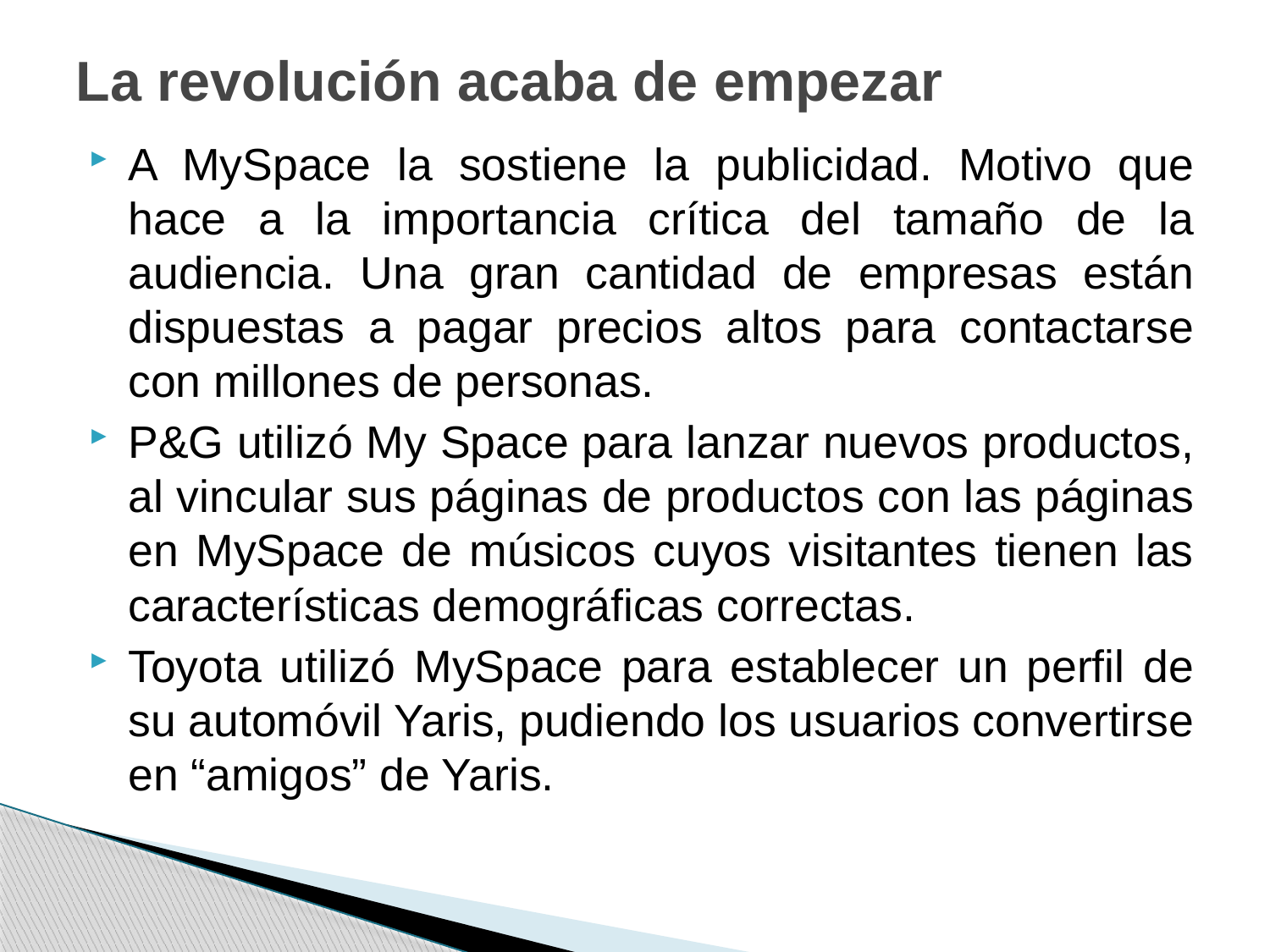

# La revolución acaba de empezar
A MySpace la sostiene la publicidad. Motivo que hace a la importancia crítica del tamaño de la audiencia. Una gran cantidad de empresas están dispuestas a pagar precios altos para contactarse con millones de personas.
P&G utilizó My Space para lanzar nuevos productos, al vincular sus páginas de productos con las páginas en MySpace de músicos cuyos visitantes tienen las características demográficas correctas.
Toyota utilizó MySpace para establecer un perfil de su automóvil Yaris, pudiendo los usuarios convertirse en “amigos” de Yaris.